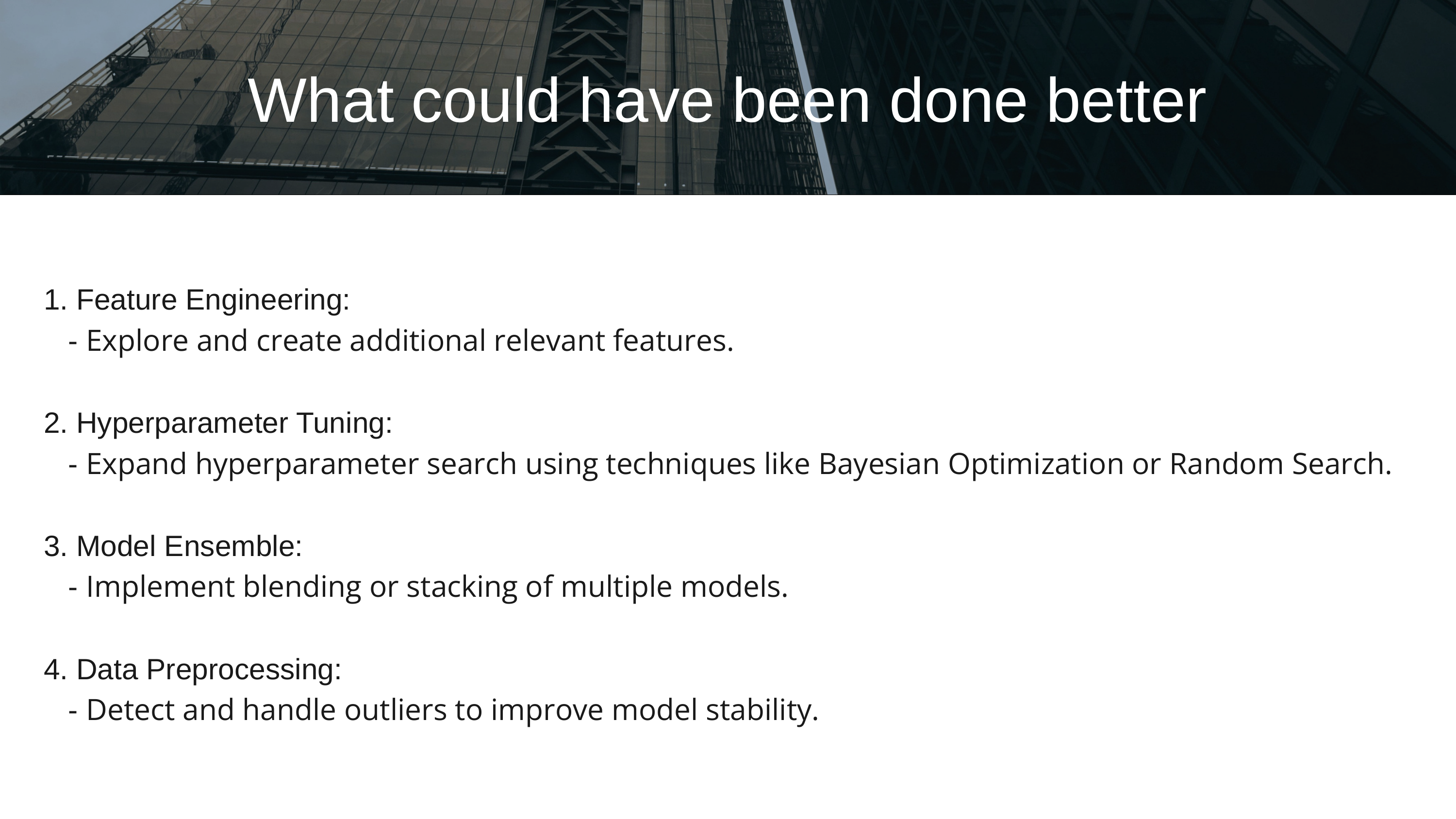

What could have been done better

1. Feature Engineering:
   - Explore and create additional relevant features.

2. Hyperparameter Tuning:
   - Expand hyperparameter search using techniques like Bayesian Optimization or Random Search.

3. Model Ensemble:
   - Implement blending or stacking of multiple models.

4. Data Preprocessing:
   - Detect and handle outliers to improve model stability.